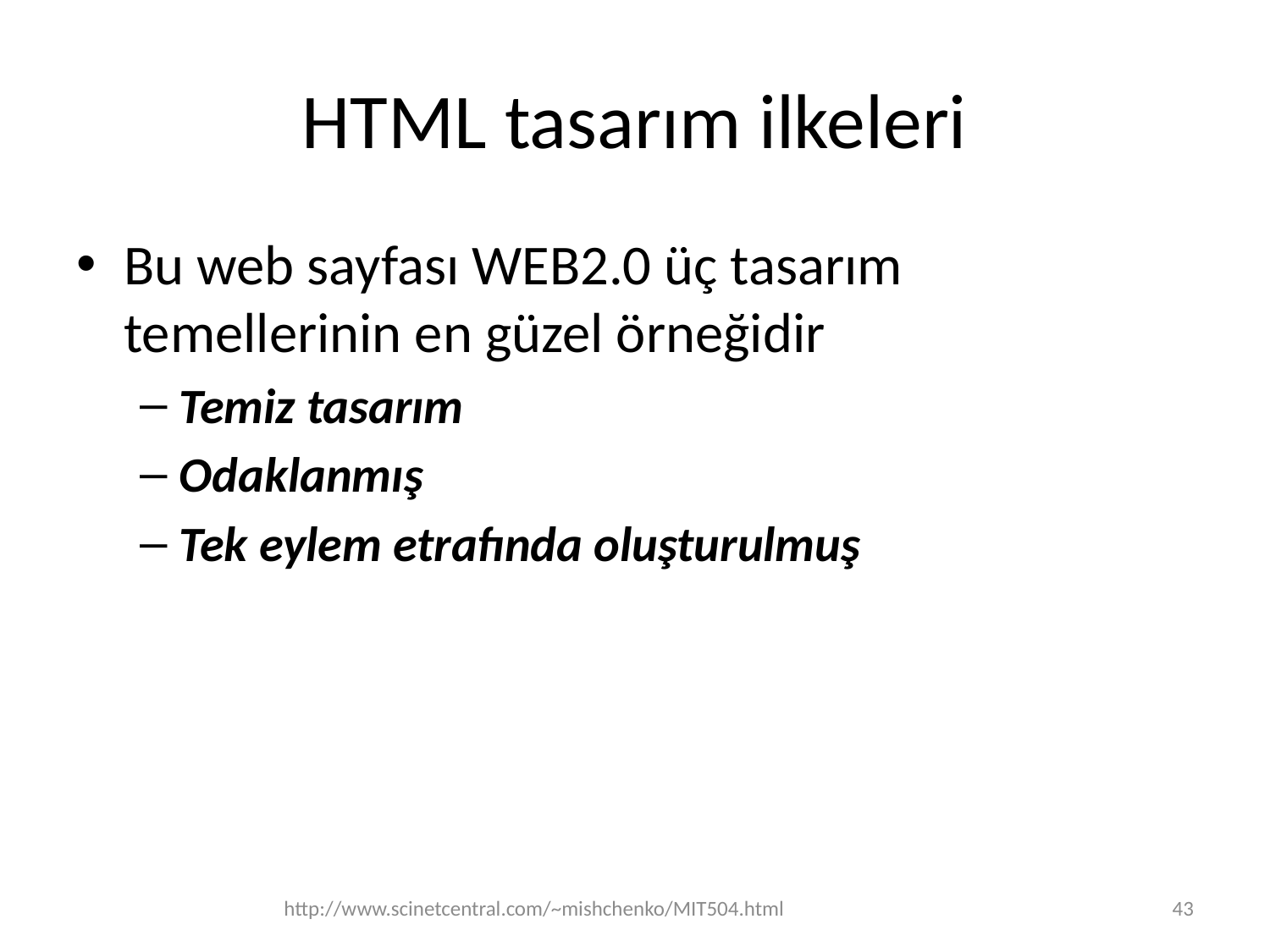

# HTML tasarım ilkeleri
Bu web sayfası WEB2.0 üç tasarım temellerinin en güzel örneğidir
Temiz tasarım
Odaklanmış
Tek eylem etrafında oluşturulmuş
http://www.scinetcentral.com/~mishchenko/MIT504.html
43